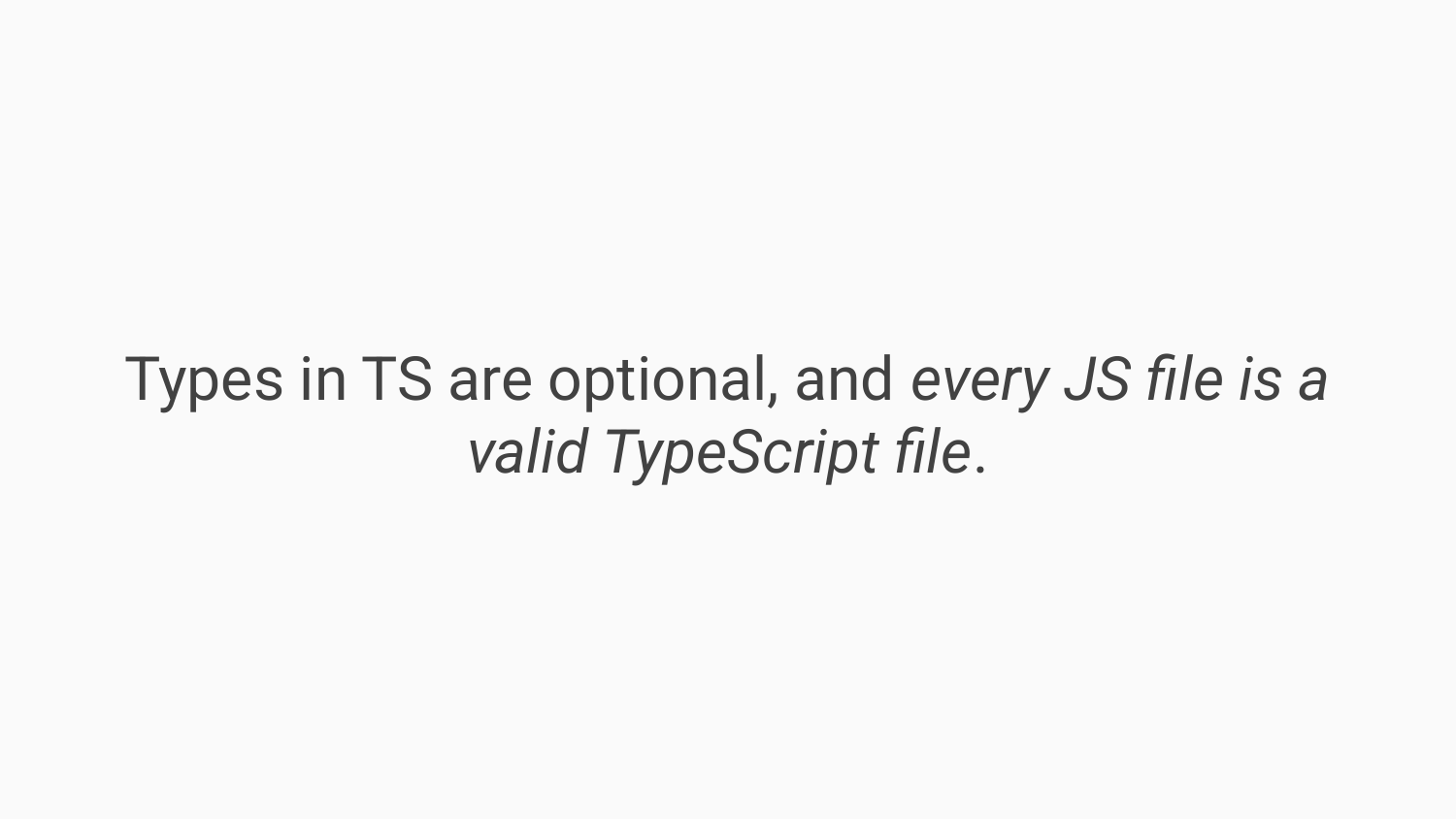

# Types in TS are optional, and every JS file is a valid TypeScript file.